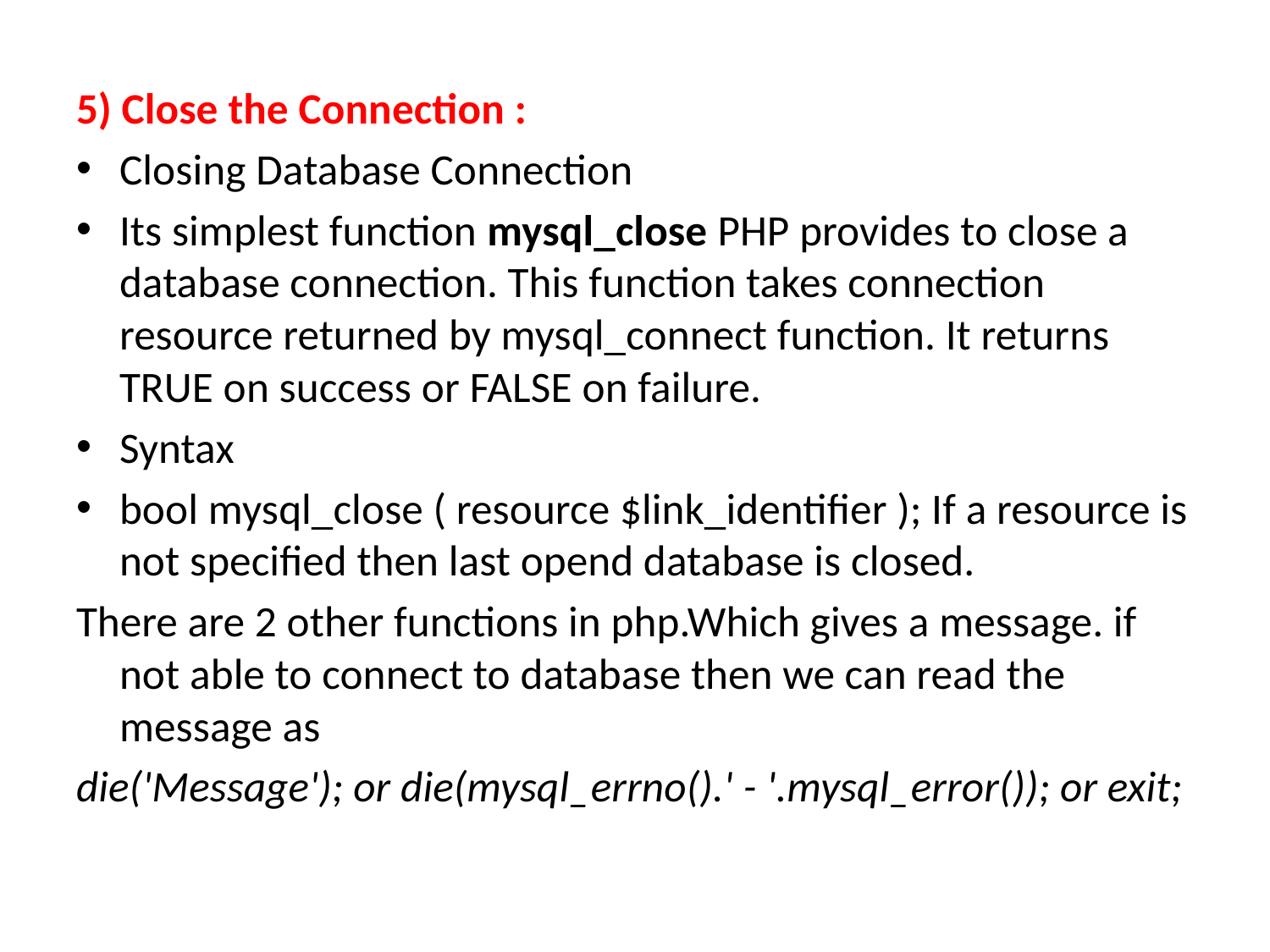

5) Close the Connection :
Closing Database Connection
Its simplest function mysql_close PHP provides to close a database connection. This function takes connection resource returned by mysql_connect function. It returns TRUE on success or FALSE on failure.
Syntax
bool mysql_close ( resource $link_identifier ); If a resource is not specified then last opend database is closed.
There are 2 other functions in php.Which gives a message. if not able to connect to database then we can read the message as
die('Message'); or die(mysql_errno().' - '.mysql_error()); or exit;